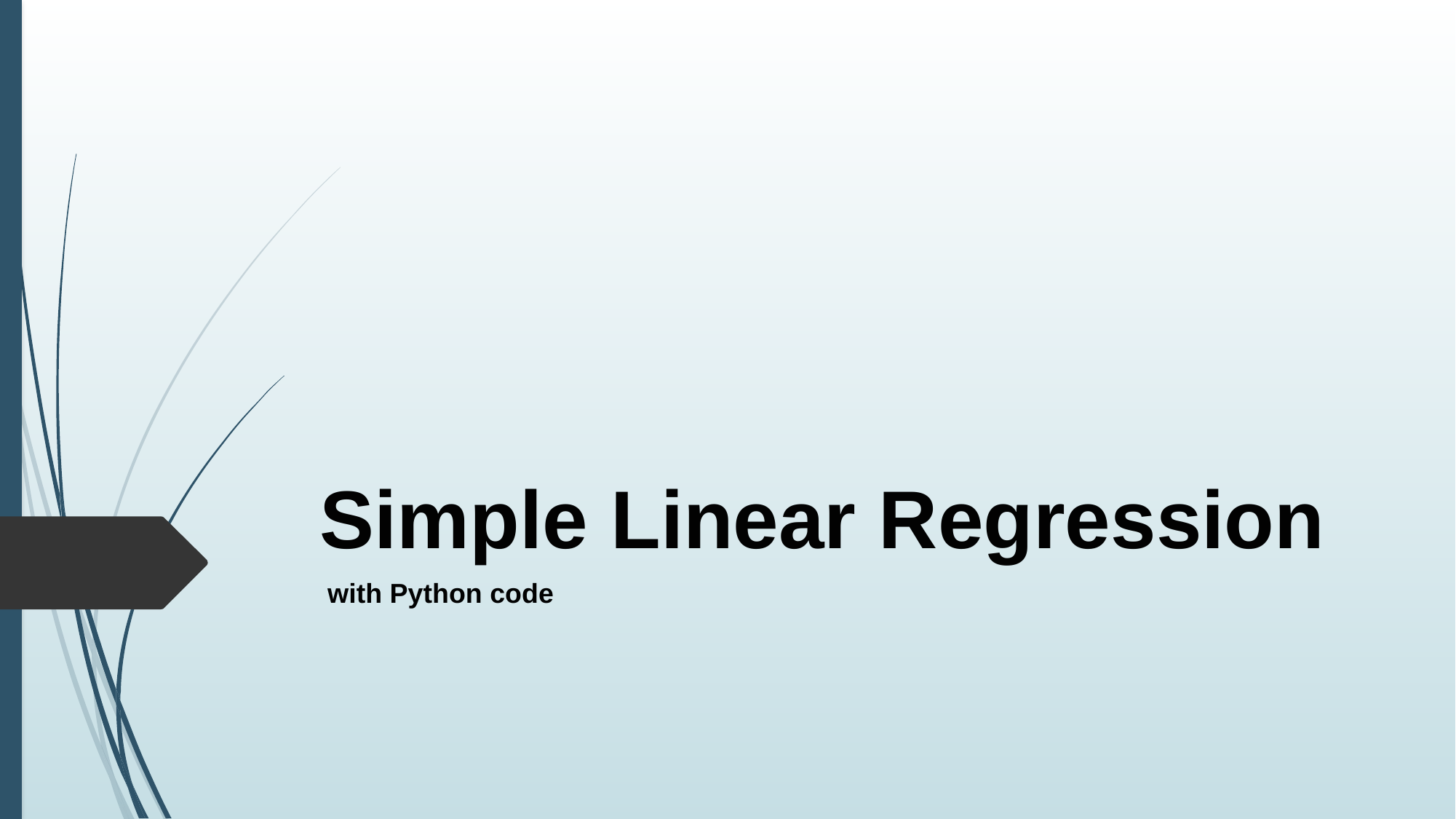

# Simple Linear Regression
 with Python code